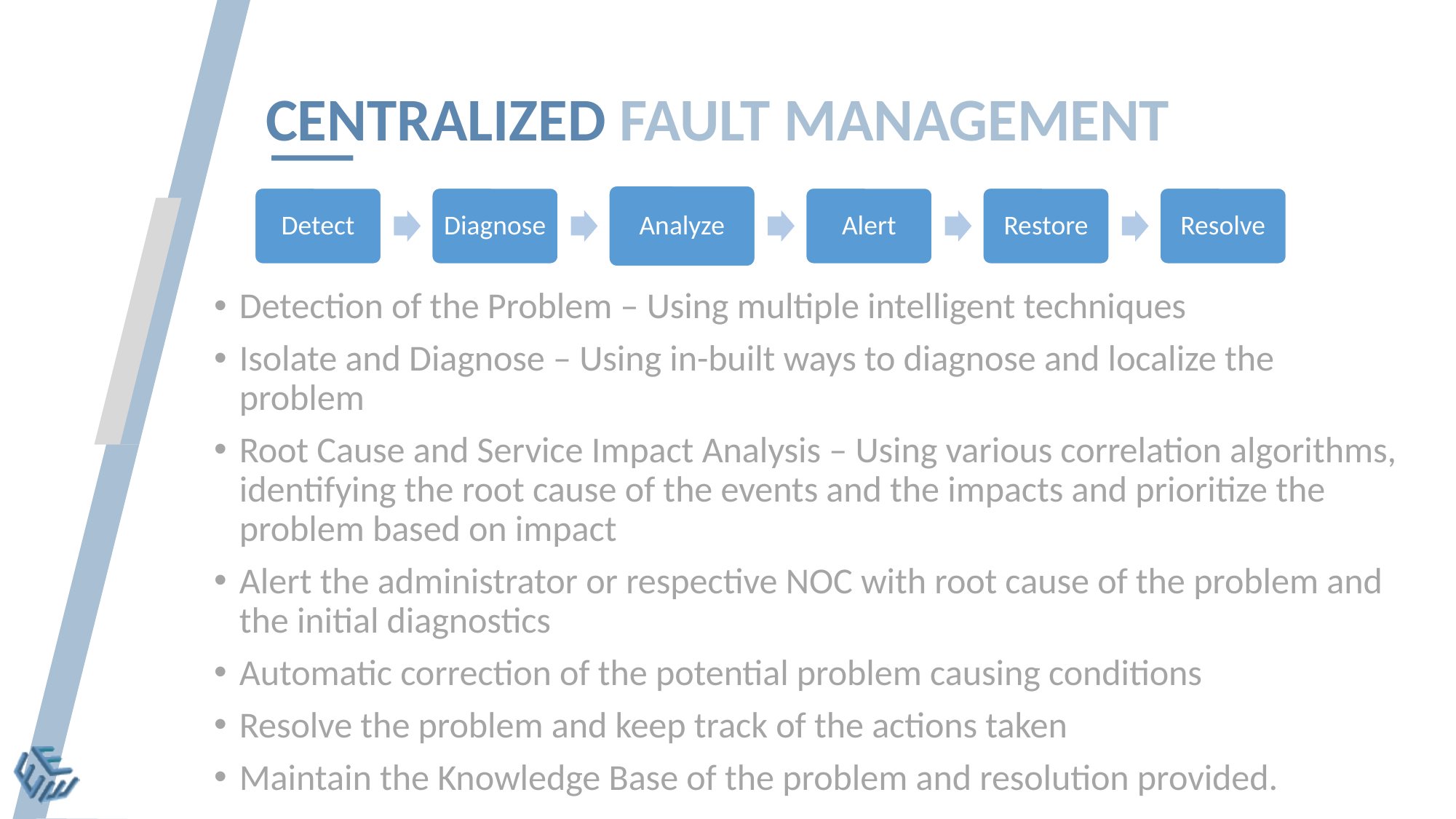

# CENTRALIZED FAULT MANAGEMENT

Analyze

Detect
Diagnose
Alert
Restore
Resolve

Detection of the Problem – Using multiple intelligent techniques
Isolate and Diagnose – Using in-built ways to diagnose and localize the problem
Root Cause and Service Impact Analysis – Using various correlation algorithms, identifying the root cause of the events and the impacts and prioritize the problem based on impact
Alert the administrator or respective NOC with root cause of the problem and the initial diagnostics
Automatic correction of the potential problem causing conditions
Resolve the problem and keep track of the actions taken
Maintain the Knowledge Base of the problem and resolution provided.